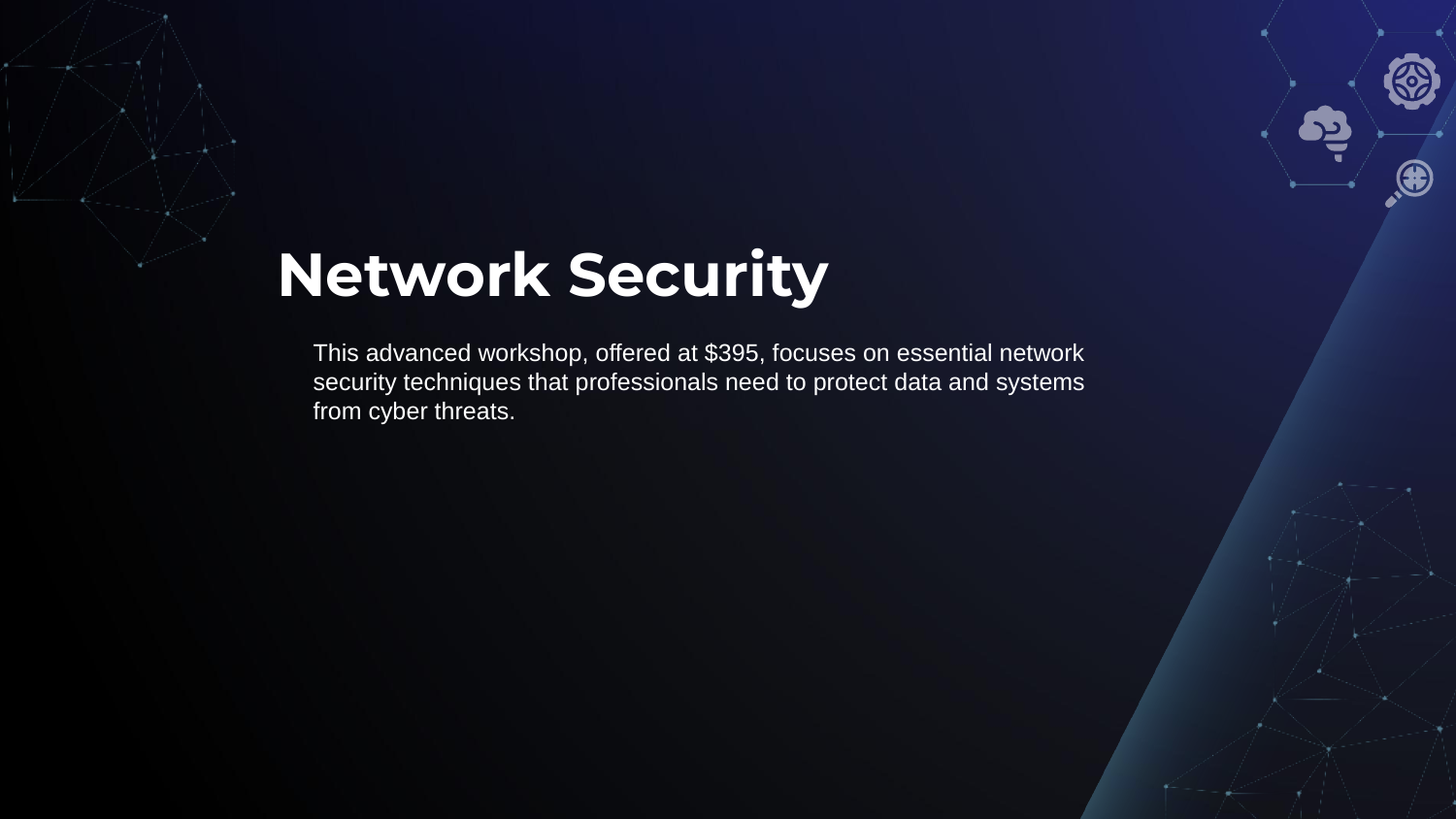

# Network Security
This advanced workshop, offered at $395, focuses on essential network security techniques that professionals need to protect data and systems from cyber threats.